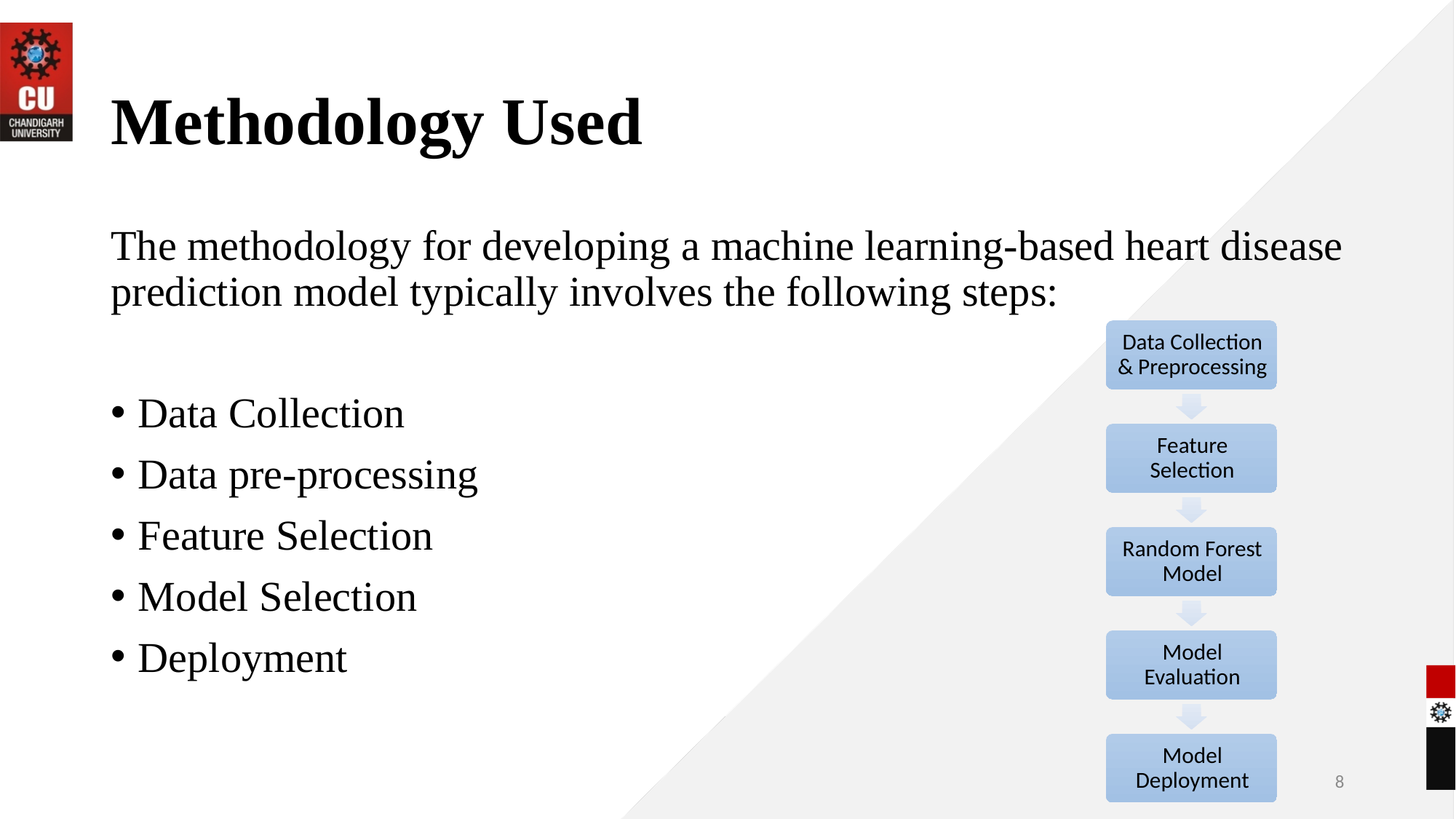

# Methodology Used
The methodology for developing a machine learning-based heart disease prediction model typically involves the following steps:

Data Collection
Data pre-processing
Feature Selection
Model Selection
Deployment
Data Collection & Preprocessing

Feature Selection

Random Forest Model

Model Evaluation

Model Deployment
8